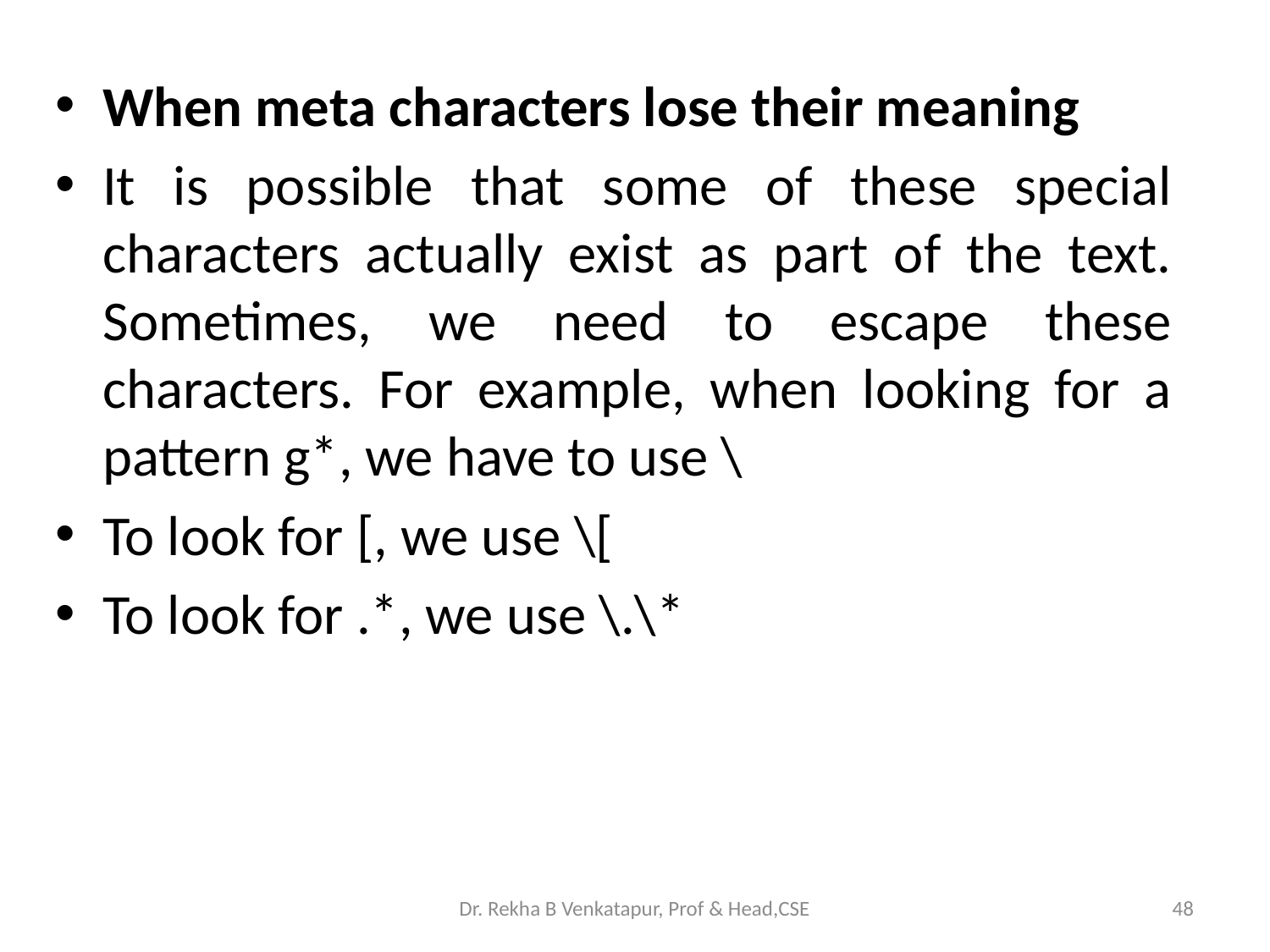

When meta characters lose their meaning
It is possible that some of these special characters actually exist as part of the text. Sometimes, we need to escape these characters. For example, when looking for a pattern g*, we have to use \
To look for [, we use \[
To look for .*, we use \.\*

Dr. Rekha B Venkatapur, Prof & Head,CSE
48